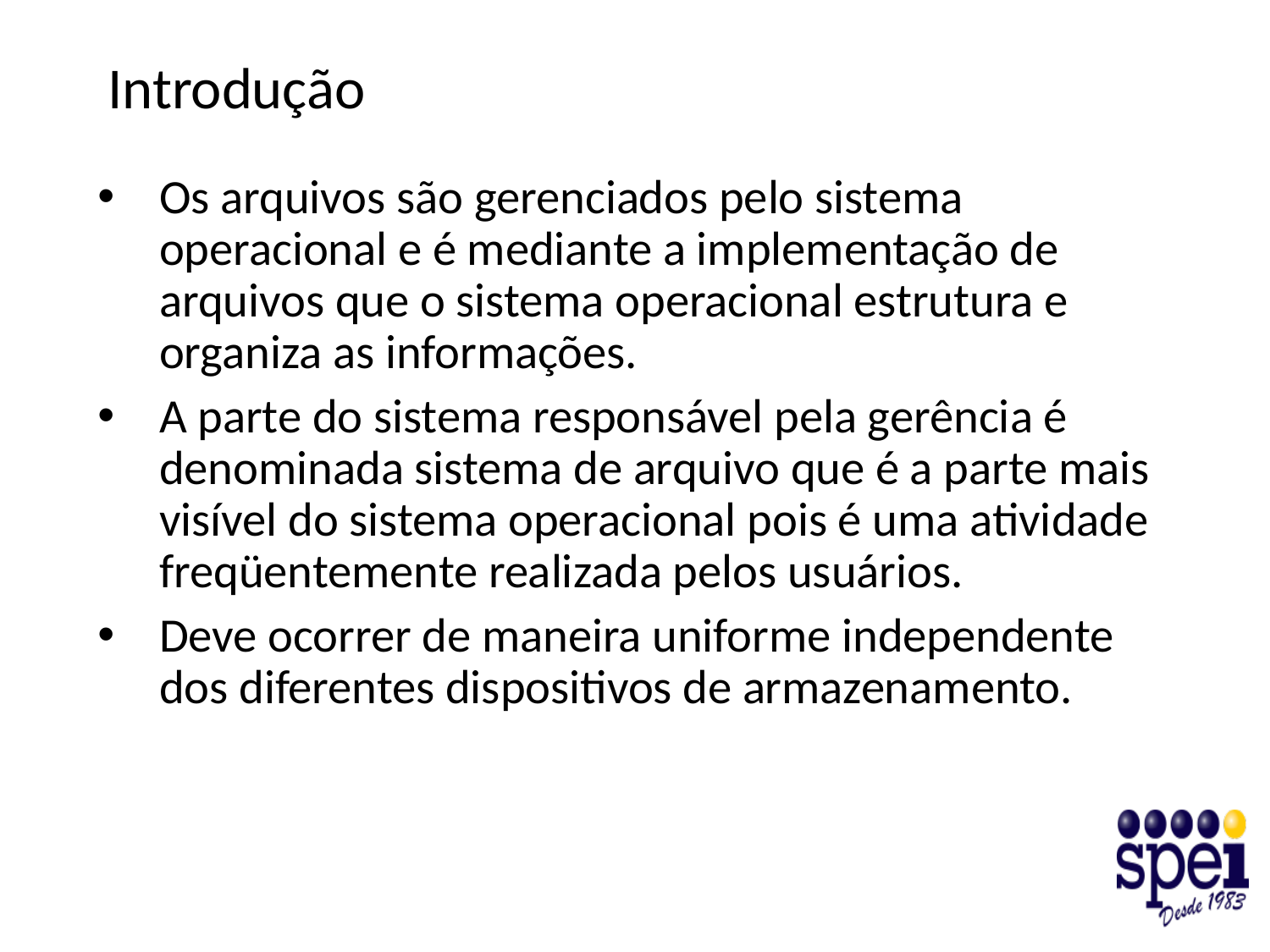

# Introdução
Os arquivos são gerenciados pelo sistema operacional e é mediante a implementação de arquivos que o sistema operacional estrutura e organiza as informações.
A parte do sistema responsável pela gerência é denominada sistema de arquivo que é a parte mais visível do sistema operacional pois é uma atividade freqüentemente realizada pelos usuários.
Deve ocorrer de maneira uniforme independente dos diferentes dispositivos de armazenamento.